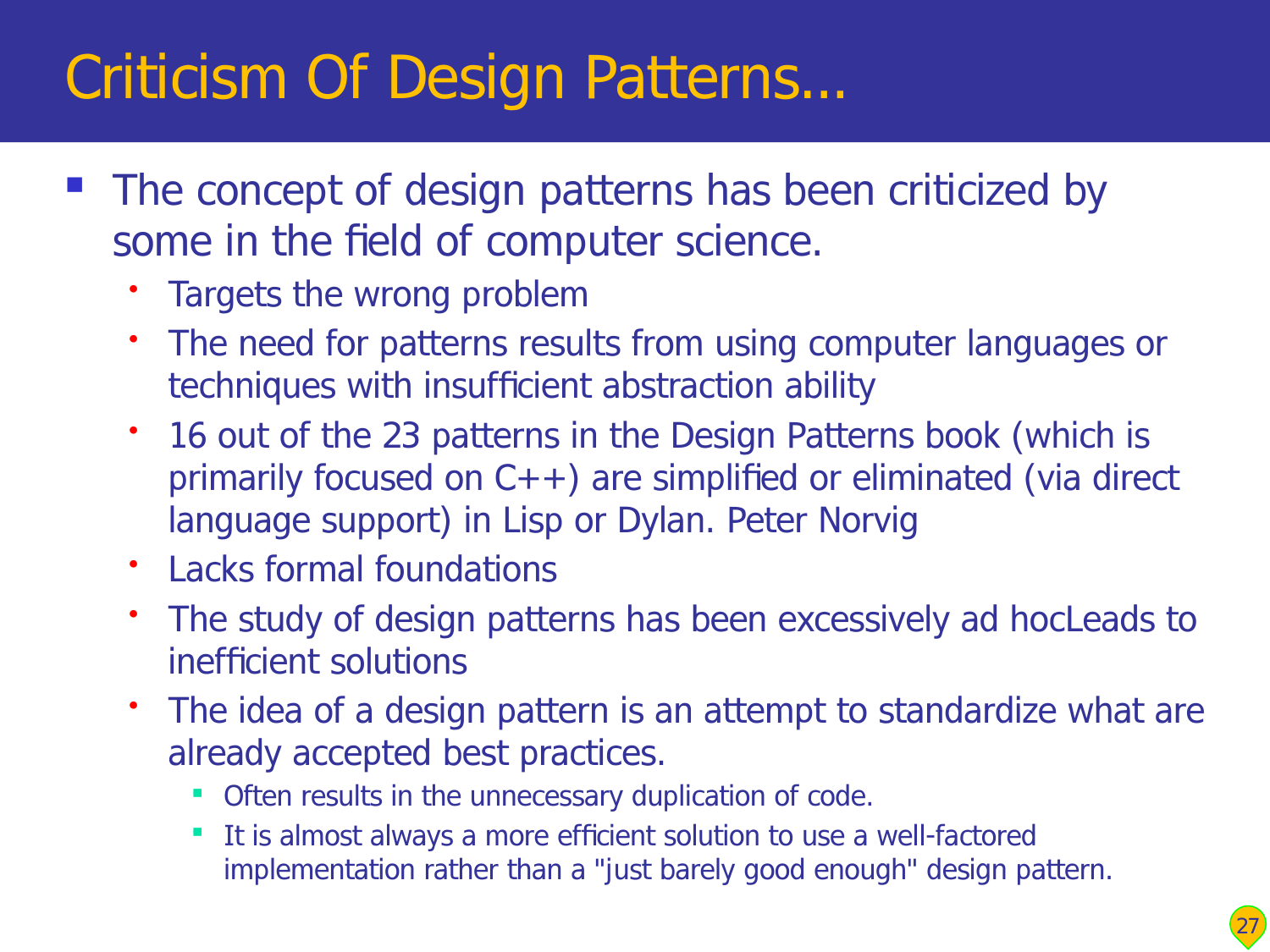

# Criticism Of Design Patterns…
The concept of design patterns has been criticized by some in the field of computer science.
Targets the wrong problem
The need for patterns results from using computer languages or techniques with insufficient abstraction ability
16 out of the 23 patterns in the Design Patterns book (which is primarily focused on C++) are simplified or eliminated (via direct language support) in Lisp or Dylan. Peter Norvig
Lacks formal foundations
The study of design patterns has been excessively ad hocLeads to inefficient solutions
The idea of a design pattern is an attempt to standardize what are already accepted best practices.
Often results in the unnecessary duplication of code.
It is almost always a more efficient solution to use a well-factored implementation rather than a "just barely good enough" design pattern.
27